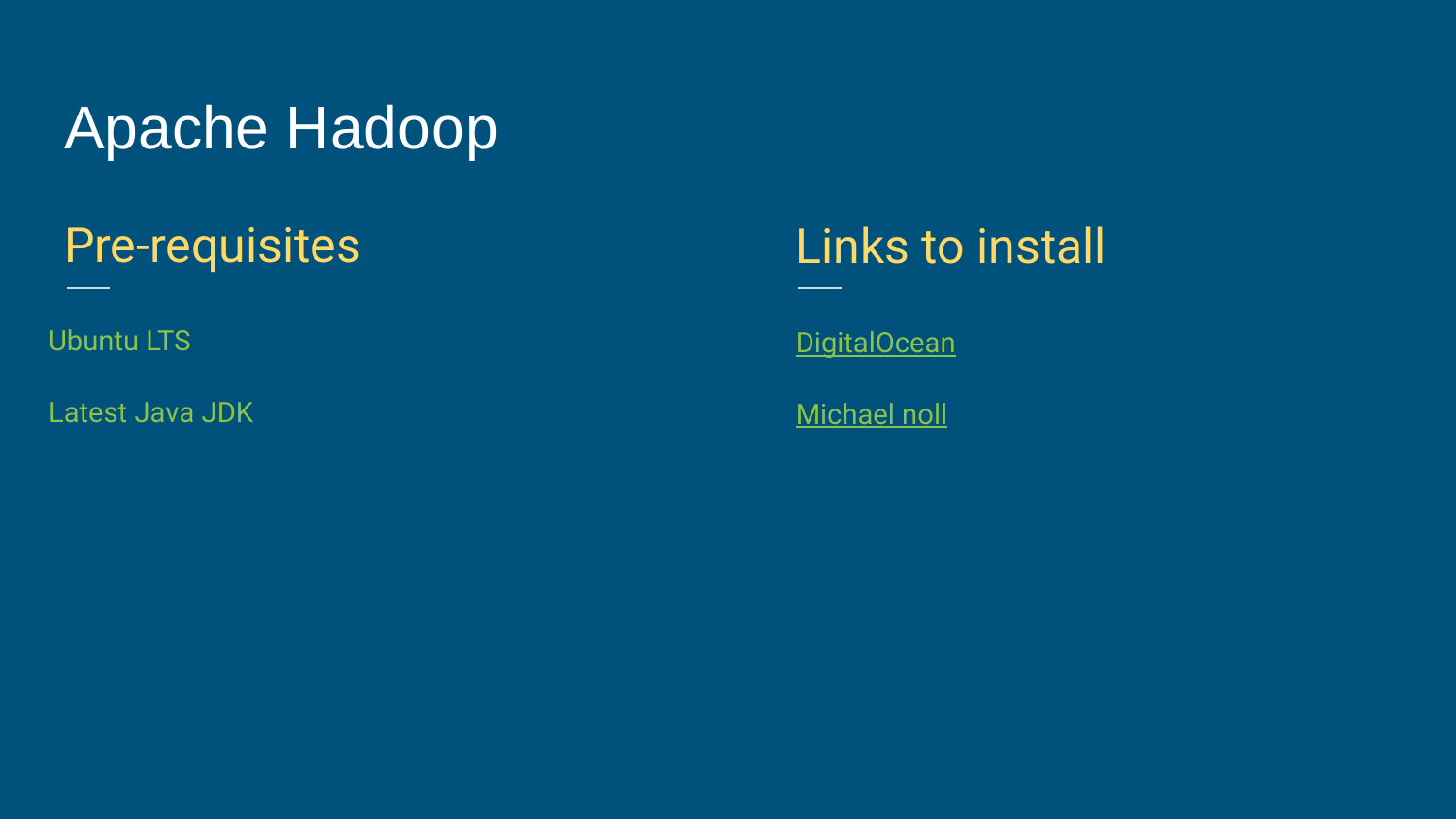

Apache Hadoop
Pre-requisites
Links to install
Ubuntu LTS
Latest Java JDK

DigitalOcean
Michael noll